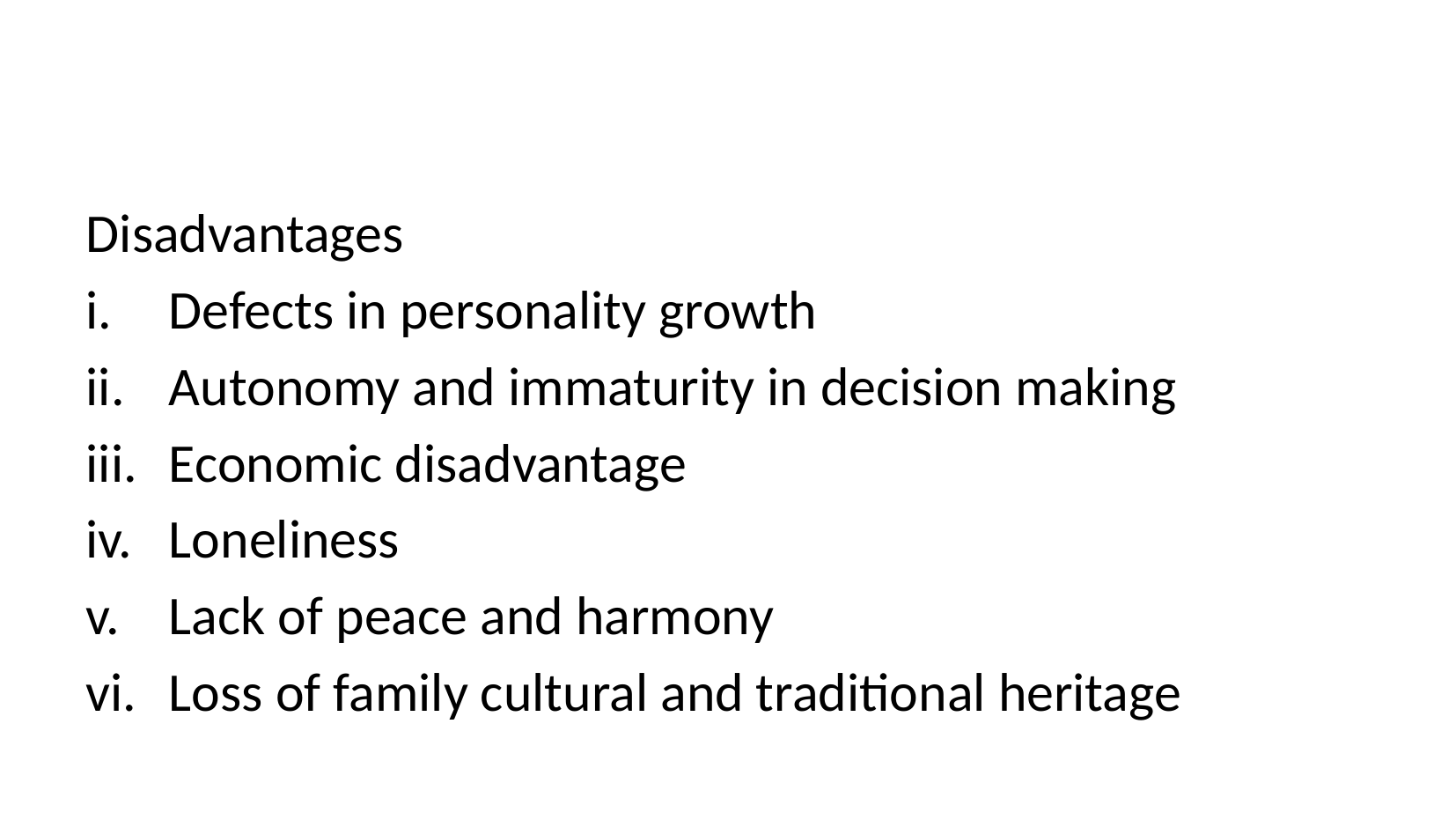

#
Disadvantages
Defects in personality growth
Autonomy and immaturity in decision making
Economic disadvantage
Loneliness
Lack of peace and harmony
Loss of family cultural and traditional heritage